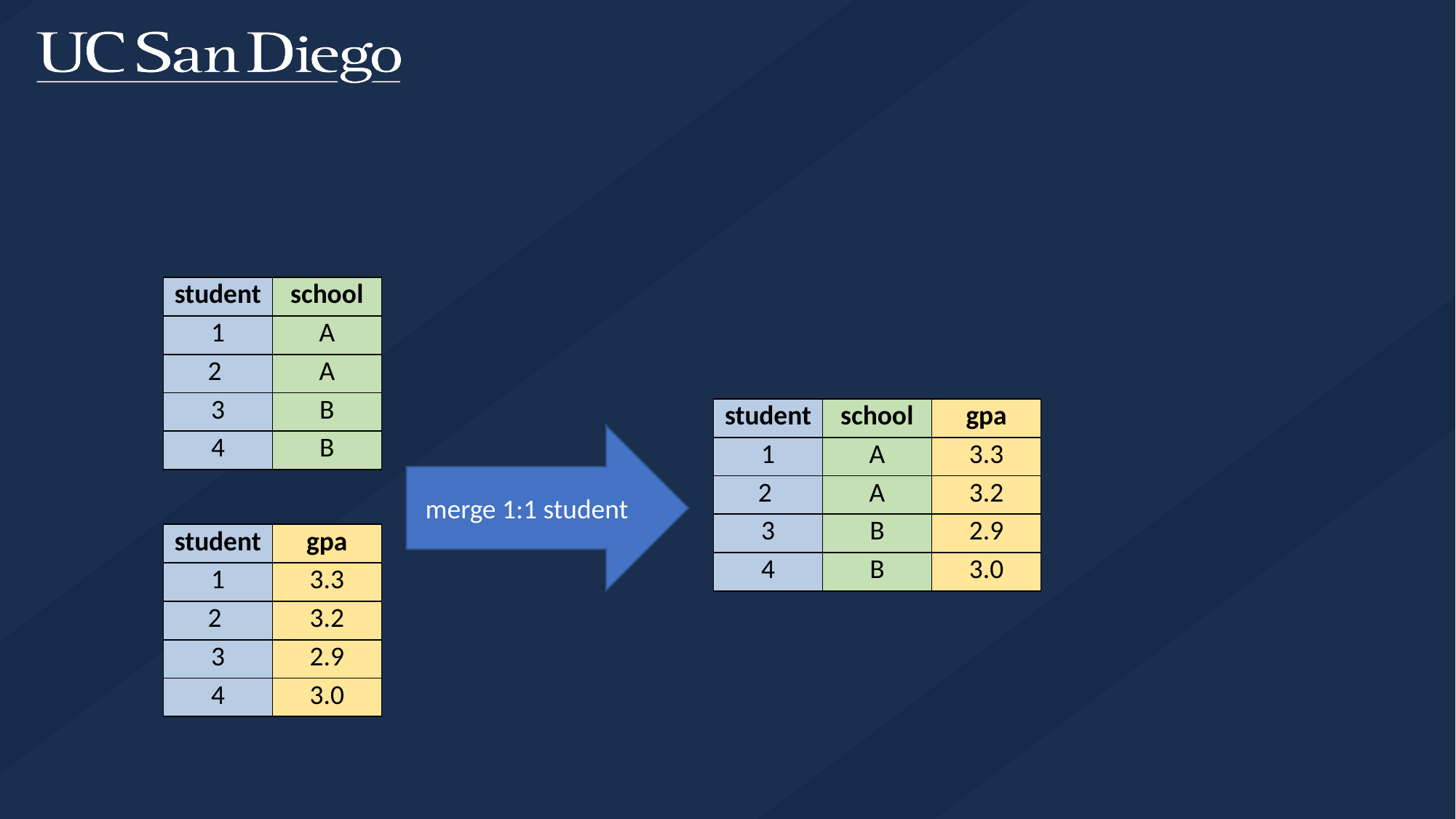

| student | school |
| --- | --- |
| 1 | A |
| 2 | A |
| 3 | B |
| 4 | B |
| student | school | gpa |
| --- | --- | --- |
| 1 | A | 3.3 |
| 2 | A | 3.2 |
| 3 | B | 2.9 |
| 4 | B | 3.0 |
merge 1:1 student
| student | gpa |
| --- | --- |
| 1 | 3.3 |
| 2 | 3.2 |
| 3 | 2.9 |
| 4 | 3.0 |